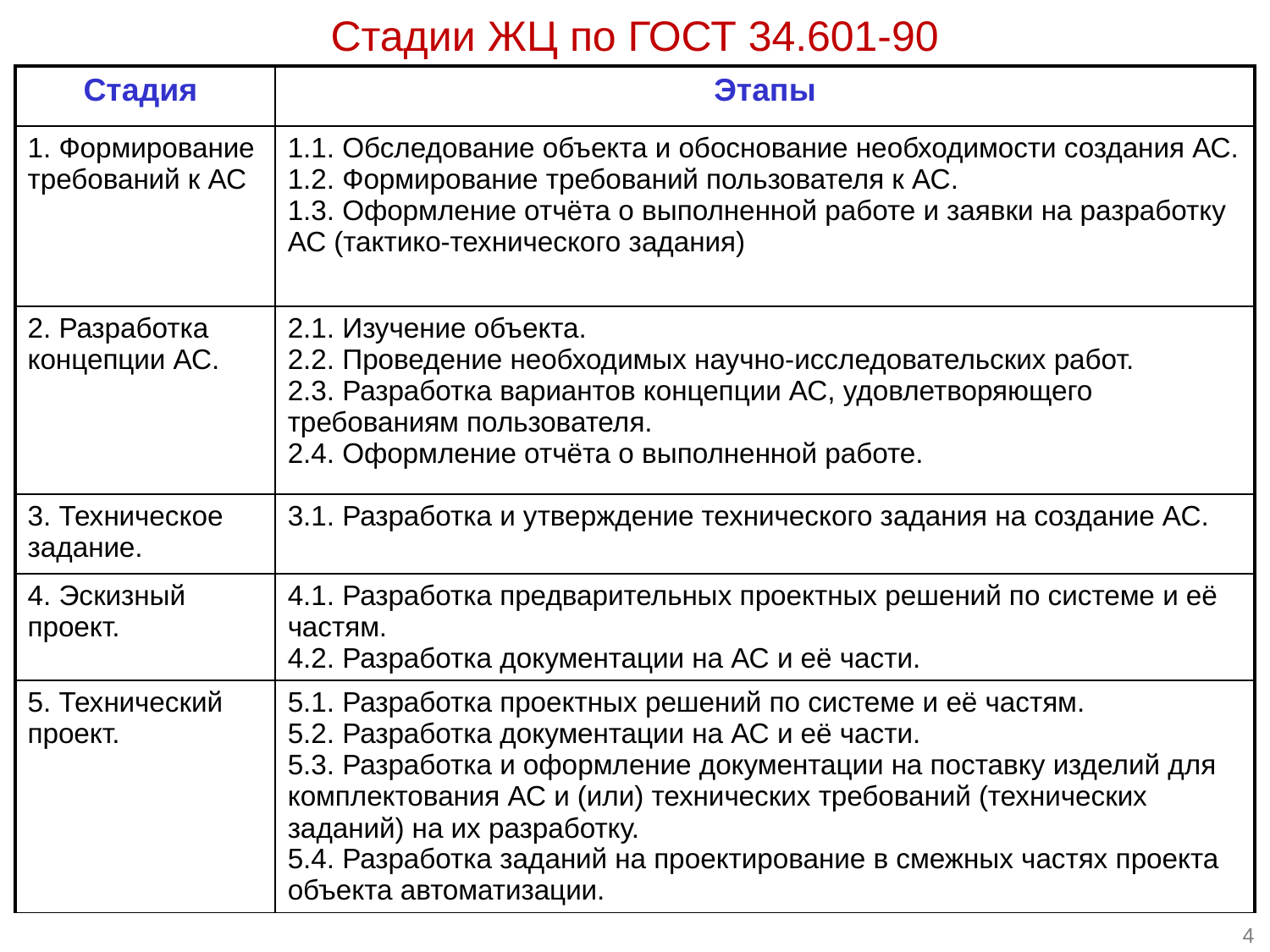

Стадии ЖЦ по ГОСТ 34.601-90
| Стадия | Этапы |
| --- | --- |
| 1. Формирование требований к АС | 1.1. Обследование объекта и обоснование необходимости создания АС. 1.2. Формирование требований пользователя к АС. 1.3. Оформление отчёта о выполненной работе и заявки на разработку АС (тактико-технического задания) |
| 2. Разработка концепции АС. | 2.1. Изучение объекта. 2.2. Проведение необходимых научно-исследовательских работ. 2.3. Разработка вариантов концепции АС, удовлетворяющего требованиям пользователя. 2.4. Оформление отчёта о выполненной работе. |
| 3. Техническое задание. | 3.1. Разработка и утверждение технического задания на создание АС. |
| 4. Эскизный проект. | 4.1. Разработка предварительных проектных решений по системе и её частям. 4.2. Разработка документации на АС и её части. |
| 5. Технический проект. | 5.1. Разработка проектных решений по системе и её частям. 5.2. Разработка документации на АС и её части. 5.3. Разработка и оформление документации на поставку изделий для комплектования АС и (или) технических требований (технических заданий) на их разработку. 5.4. Разработка заданий на проектирование в смежных частях проекта объекта автоматизации. |
4